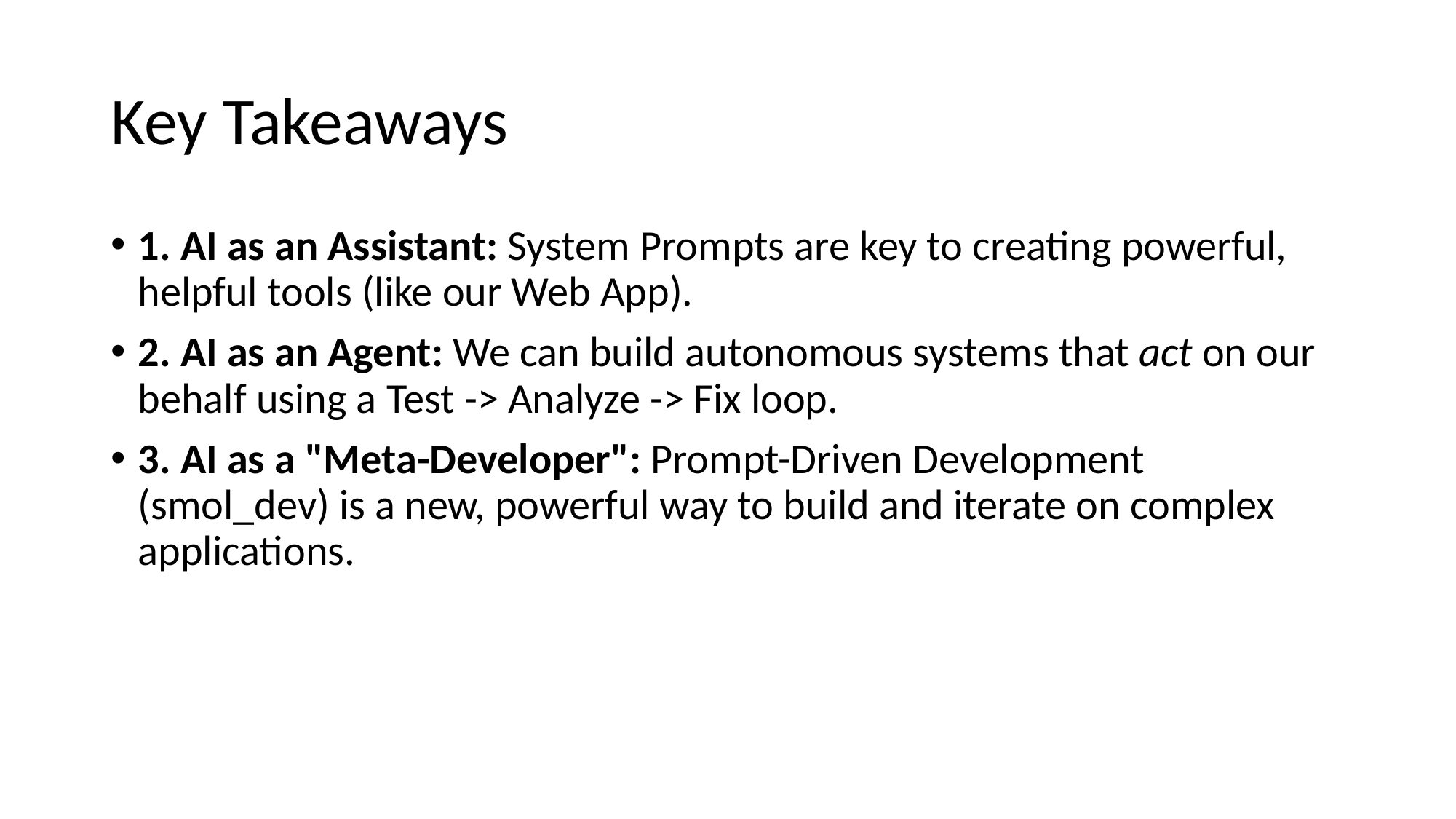

# Key Takeaways
1. AI as an Assistant: System Prompts are key to creating powerful, helpful tools (like our Web App).
2. AI as an Agent: We can build autonomous systems that act on our behalf using a Test -> Analyze -> Fix loop.
3. AI as a "Meta-Developer": Prompt-Driven Development (smol_dev) is a new, powerful way to build and iterate on complex applications.